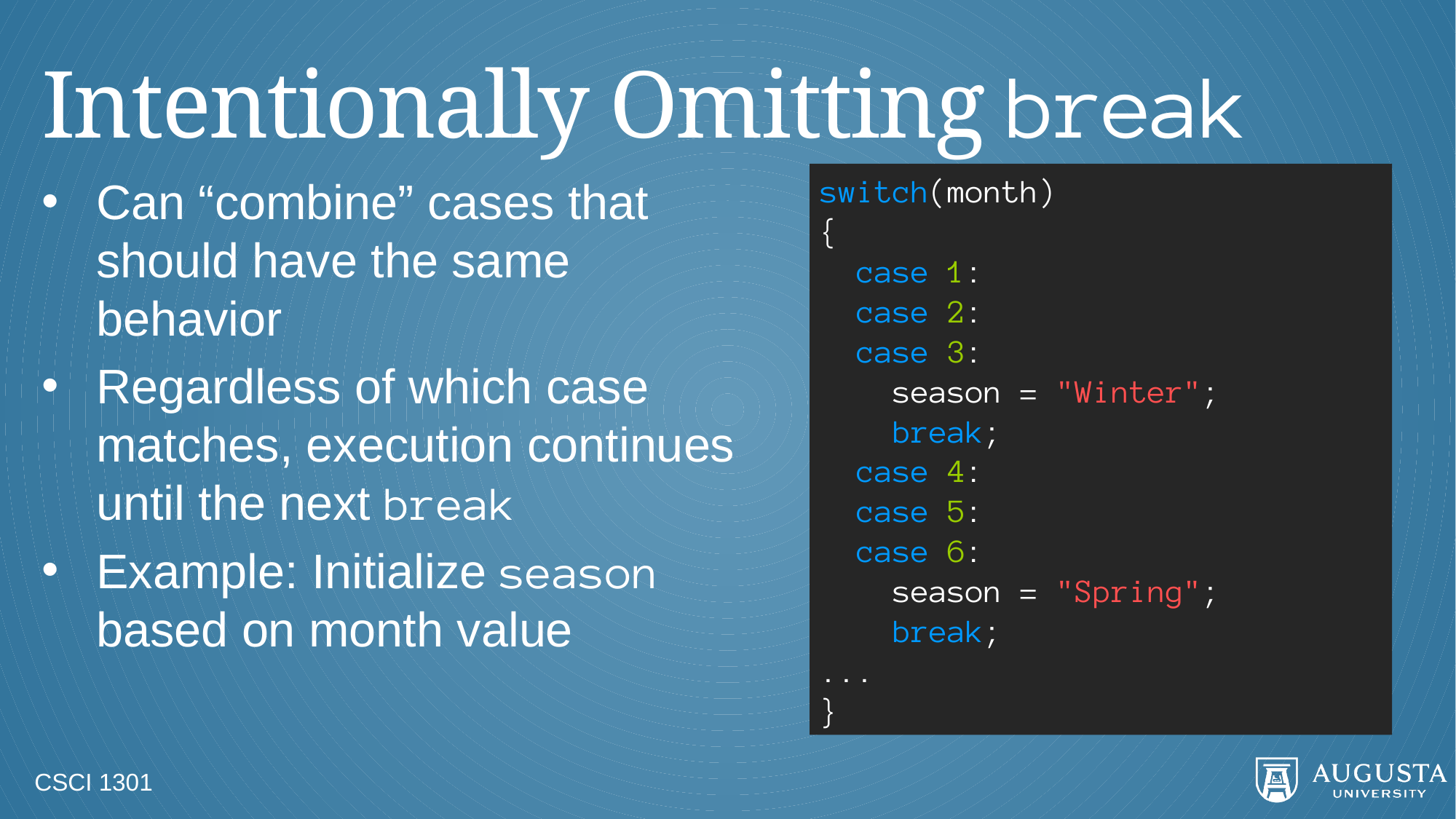

# Intentionally Omitting break
Can “combine” cases that should have the same behavior
Regardless of which case matches, execution continues until the next break
Example: Initialize season based on month value

switch(month)
{
  case 1:
  case 2:
  case 3:
    season = "Winter";
    break;
  case 4:
  case 5:
  case 6:
    season = "Spring";
    break;
...
}
CSCI 1301